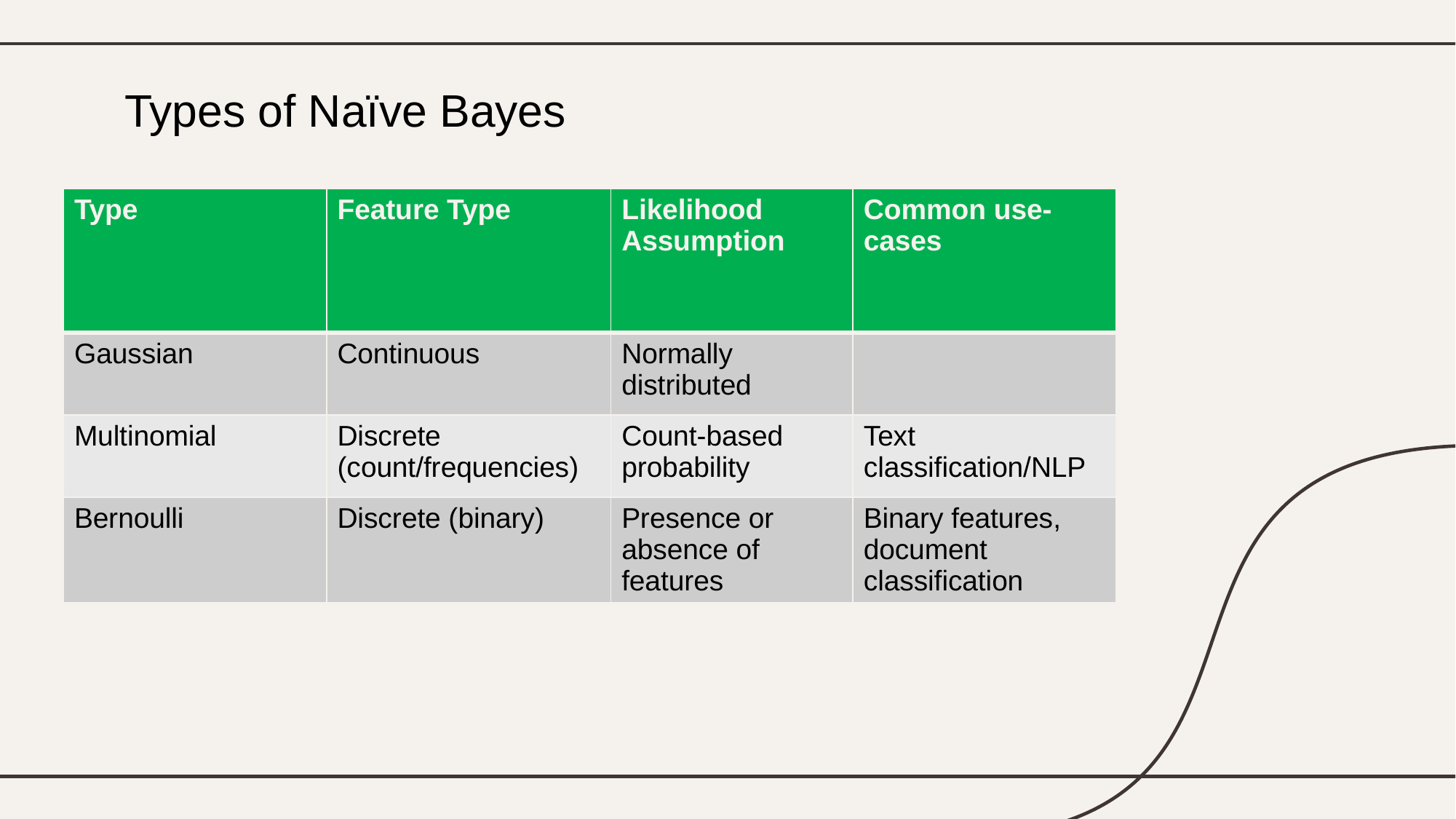

# Types of Naïve Bayes
| Type | Feature Type | Likelihood Assumption | Common use-cases |
| --- | --- | --- | --- |
| Gaussian | Continuous | Normally distributed |  |
| Multinomial | Discrete (count/frequencies) | Count-based probability | Text classification/NLP |
| Bernoulli | Discrete (binary) | Presence or absence of features | Binary features, document classification |